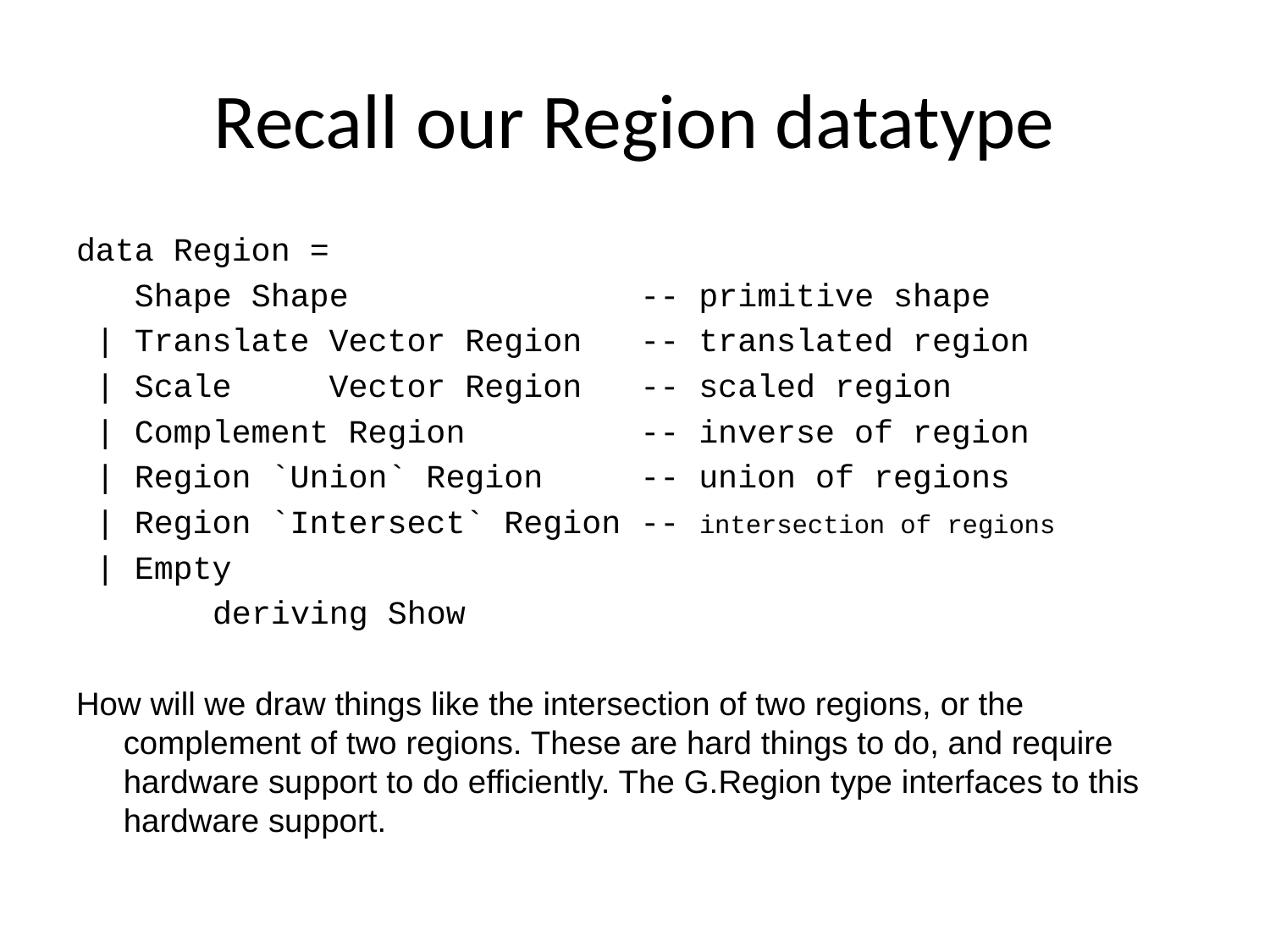

# Recall our Region datatype
data Region =
   Shape Shape               -- primitive shape
 | Translate Vector Region   -- translated region
 | Scale     Vector Region   -- scaled region
 | Complement Region         -- inverse of region
 | Region `Union` Region     -- union of regions
 | Region `Intersect` Region -- intersection of regions
 | Empty
       deriving Show

How will we draw things like the intersection of two regions, or the complement of two regions. These are hard things to do, and require hardware support to do efficiently. The G.Region type interfaces to this hardware support.